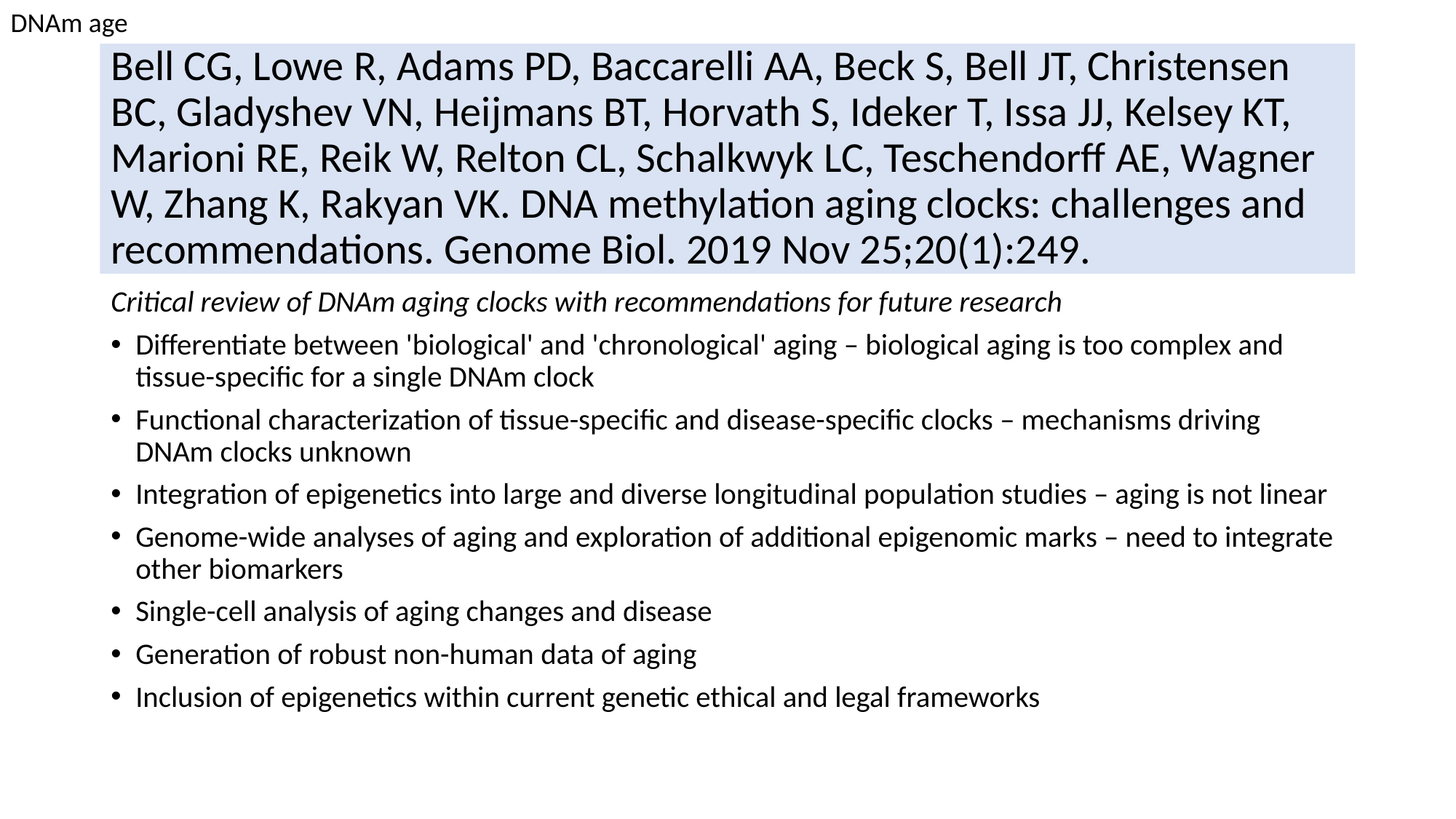

DNAm age
# Bell CG, Lowe R, Adams PD, Baccarelli AA, Beck S, Bell JT, Christensen BC, Gladyshev VN, Heijmans BT, Horvath S, Ideker T, Issa JJ, Kelsey KT, Marioni RE, Reik W, Relton CL, Schalkwyk LC, Teschendorff AE, Wagner W, Zhang K, Rakyan VK. DNA methylation aging clocks: challenges and recommendations. Genome Biol. 2019 Nov 25;20(1):249.
Critical review of DNAm aging clocks with recommendations for future research
Differentiate between 'biological' and 'chronological' aging – biological aging is too complex and tissue-specific for a single DNAm clock
Functional characterization of tissue-specific and disease-specific clocks – mechanisms driving DNAm clocks unknown
Integration of epigenetics into large and diverse longitudinal population studies – aging is not linear
Genome-wide analyses of aging and exploration of additional epigenomic marks – need to integrate other biomarkers
Single-cell analysis of aging changes and disease
Generation of robust non-human data of aging
Inclusion of epigenetics within current genetic ethical and legal frameworks